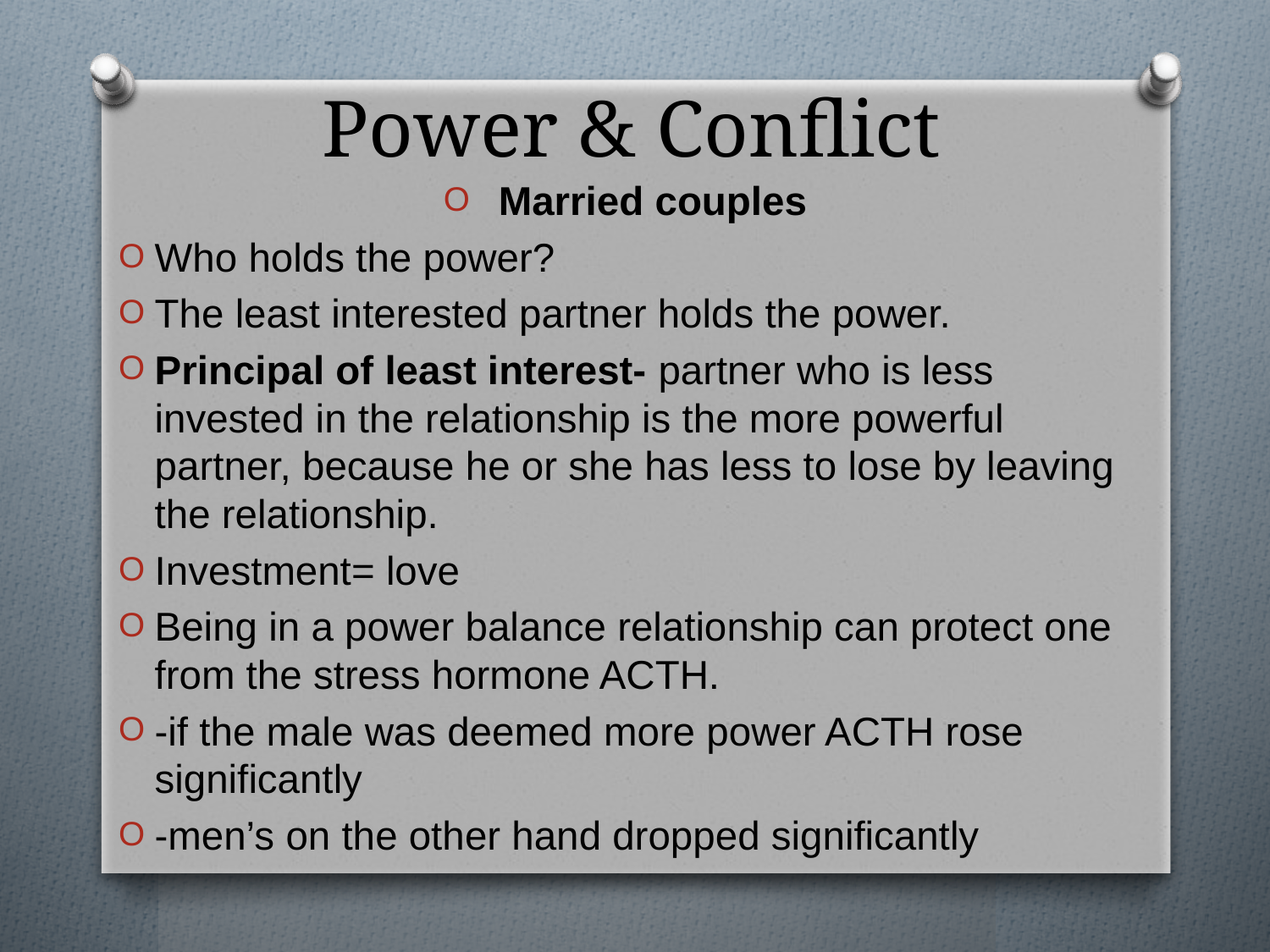

# Power & Conflict
Married couples
Who holds the power?
The least interested partner holds the power.
Principal of least interest- partner who is less invested in the relationship is the more powerful partner, because he or she has less to lose by leaving the relationship.
Investment= love
Being in a power balance relationship can protect one from the stress hormone ACTH.
-if the male was deemed more power ACTH rose significantly
-men’s on the other hand dropped significantly